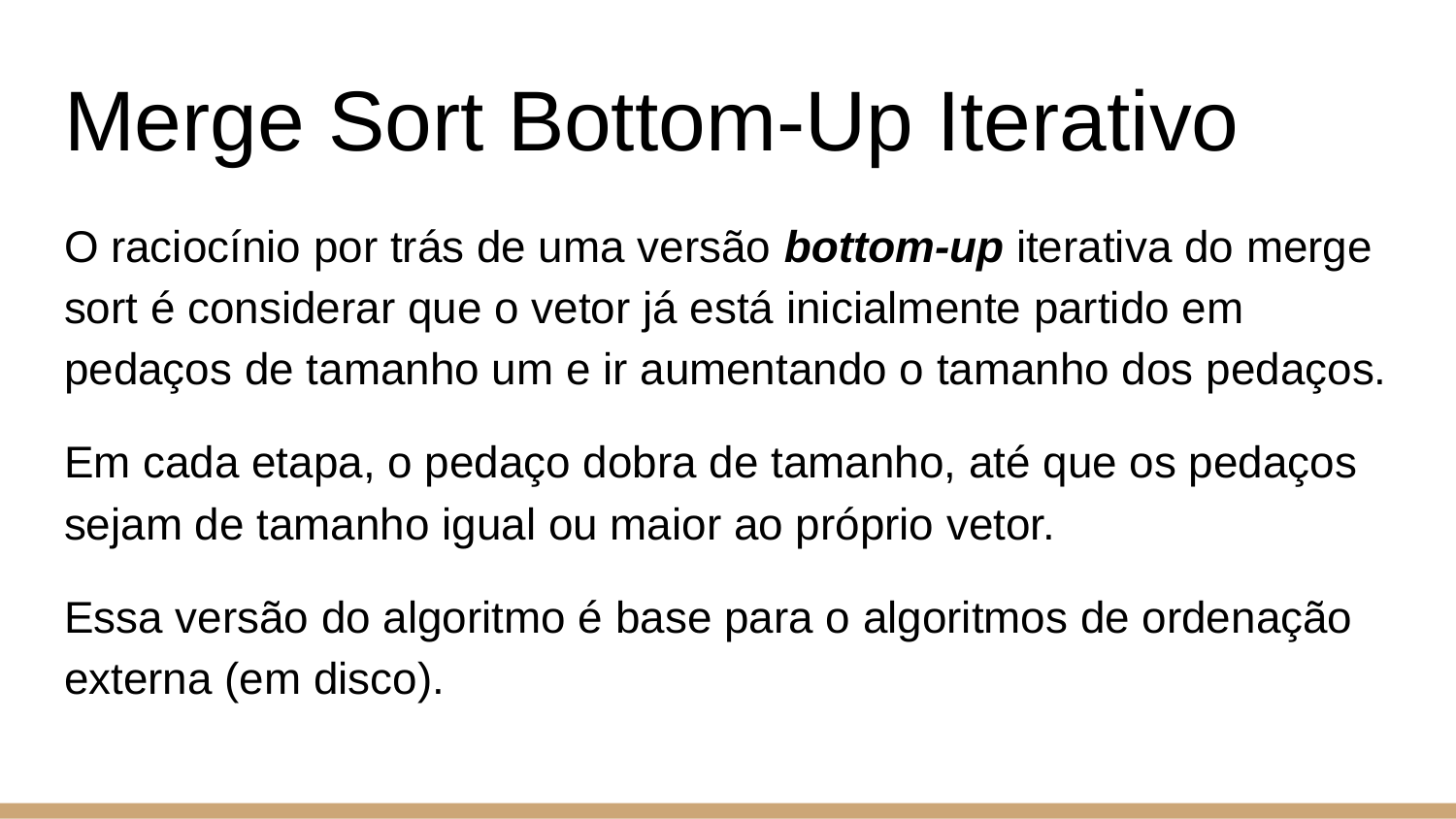

# Merge Sort Bottom-Up Iterativo
O raciocínio por trás de uma versão bottom-up iterativa do merge sort é considerar que o vetor já está inicialmente partido em pedaços de tamanho um e ir aumentando o tamanho dos pedaços.
Em cada etapa, o pedaço dobra de tamanho, até que os pedaços sejam de tamanho igual ou maior ao próprio vetor.
Essa versão do algoritmo é base para o algoritmos de ordenação externa (em disco).